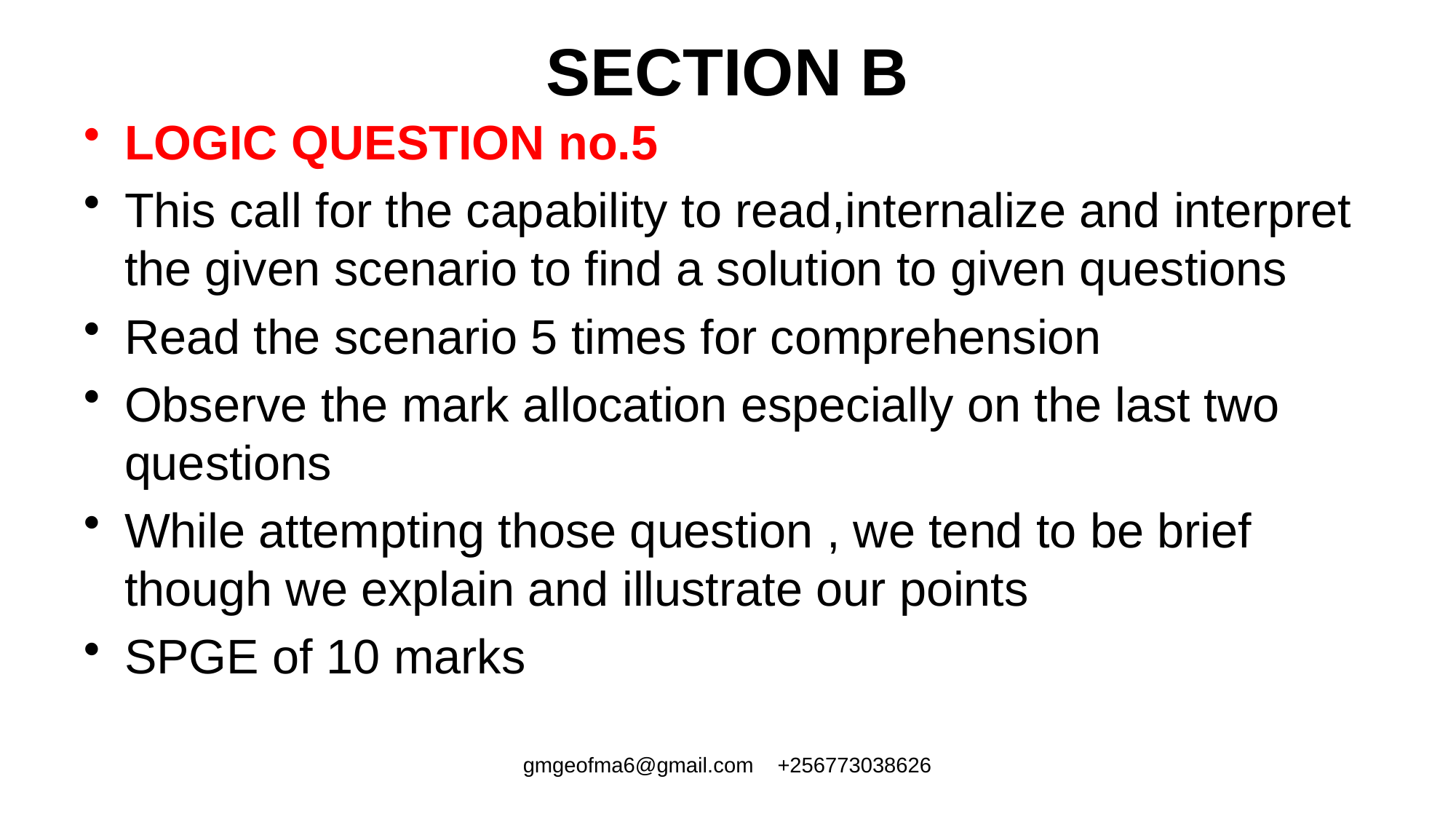

# SECTION B
LOGIC QUESTION no.5
This call for the capability to read,internalize and interpret the given scenario to find a solution to given questions
Read the scenario 5 times for comprehension
Observe the mark allocation especially on the last two questions
While attempting those question , we tend to be brief though we explain and illustrate our points
SPGE of 10 marks

gmgeofma6@gmail.com    +256773038626